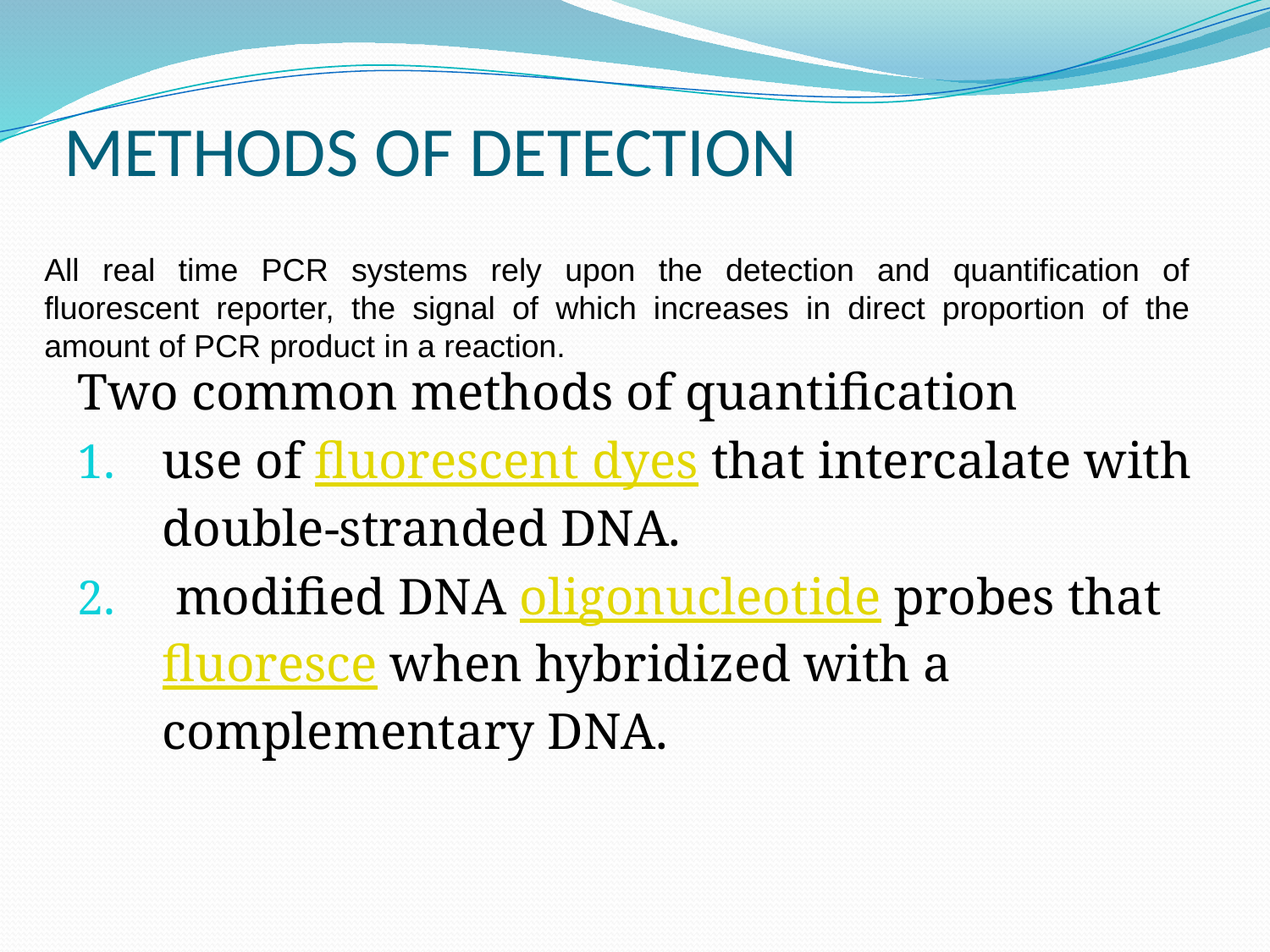

# METHODS OF DETECTION
All real time PCR systems rely upon the detection and quantification of fluorescent reporter, the signal of which increases in direct proportion of the amount of PCR product in a reaction.
Two common methods of quantification
use of fluorescent dyes that intercalate with double-stranded DNA.
 modified DNA oligonucleotide probes that fluoresce when hybridized with a complementary DNA.